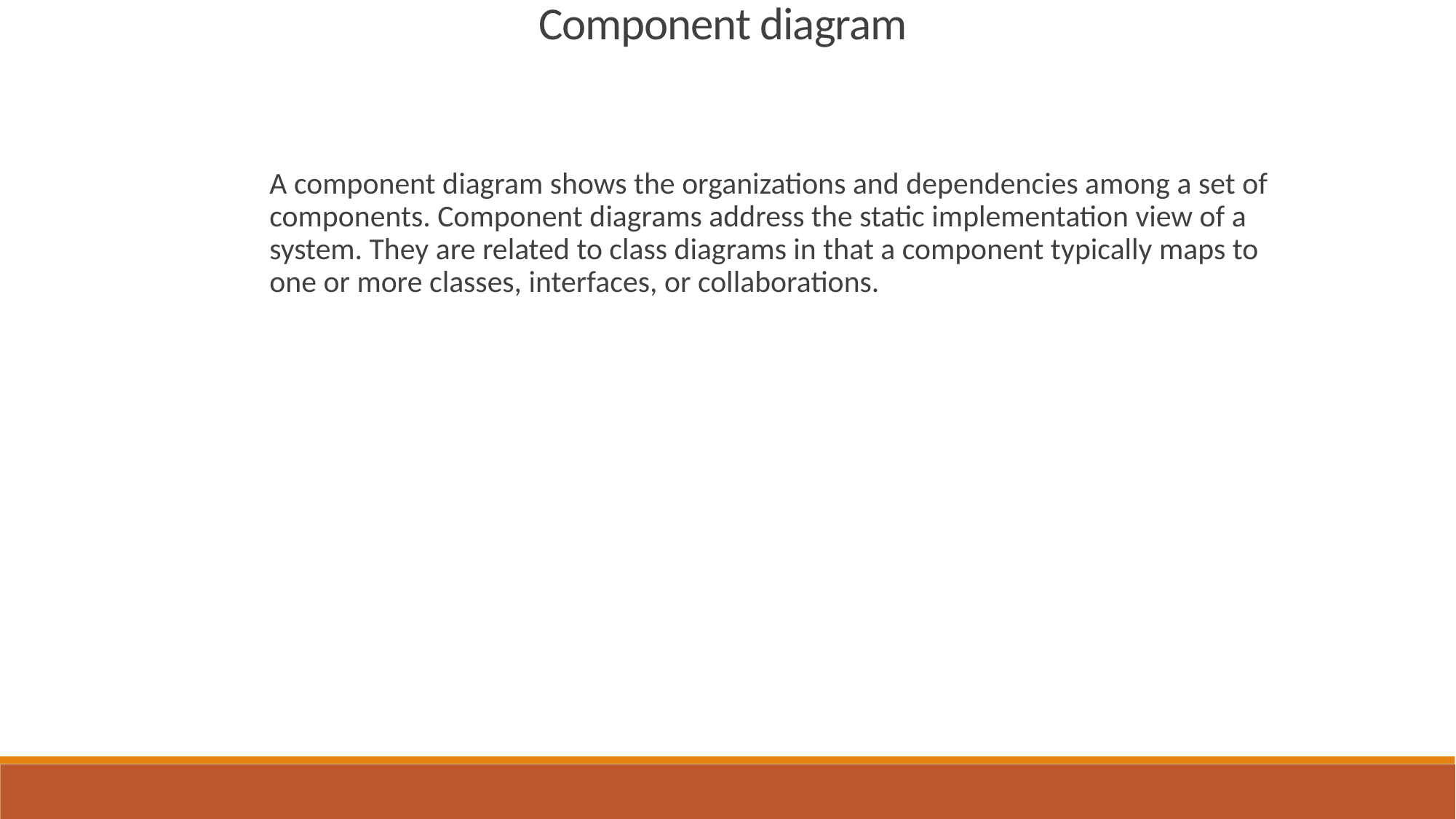

Component diagram

A component diagram shows the organizations and dependencies among a set of components. Component diagrams address the static implementation view of a system. They are related to class diagrams in that a component typically maps to one or more classes, interfaces, or collaborations.